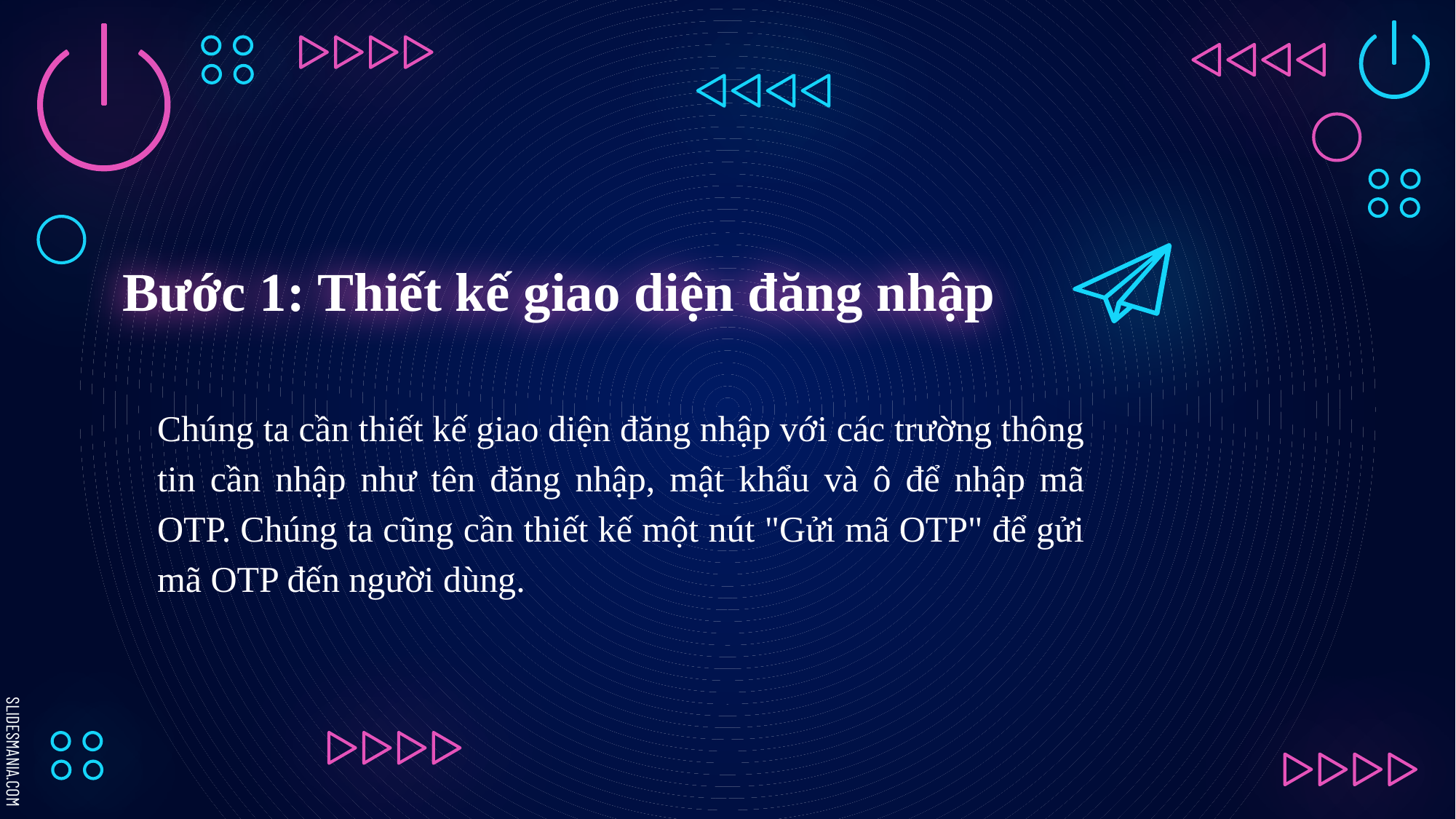

# Bước 1: Thiết kế giao diện đăng nhập

Chúng ta cần thiết kế giao diện đăng nhập với các trường thông tin cần nhập như tên đăng nhập, mật khẩu và ô để nhập mã OTP. Chúng ta cũng cần thiết kế một nút "Gửi mã OTP" để gửi mã OTP đến người dùng.